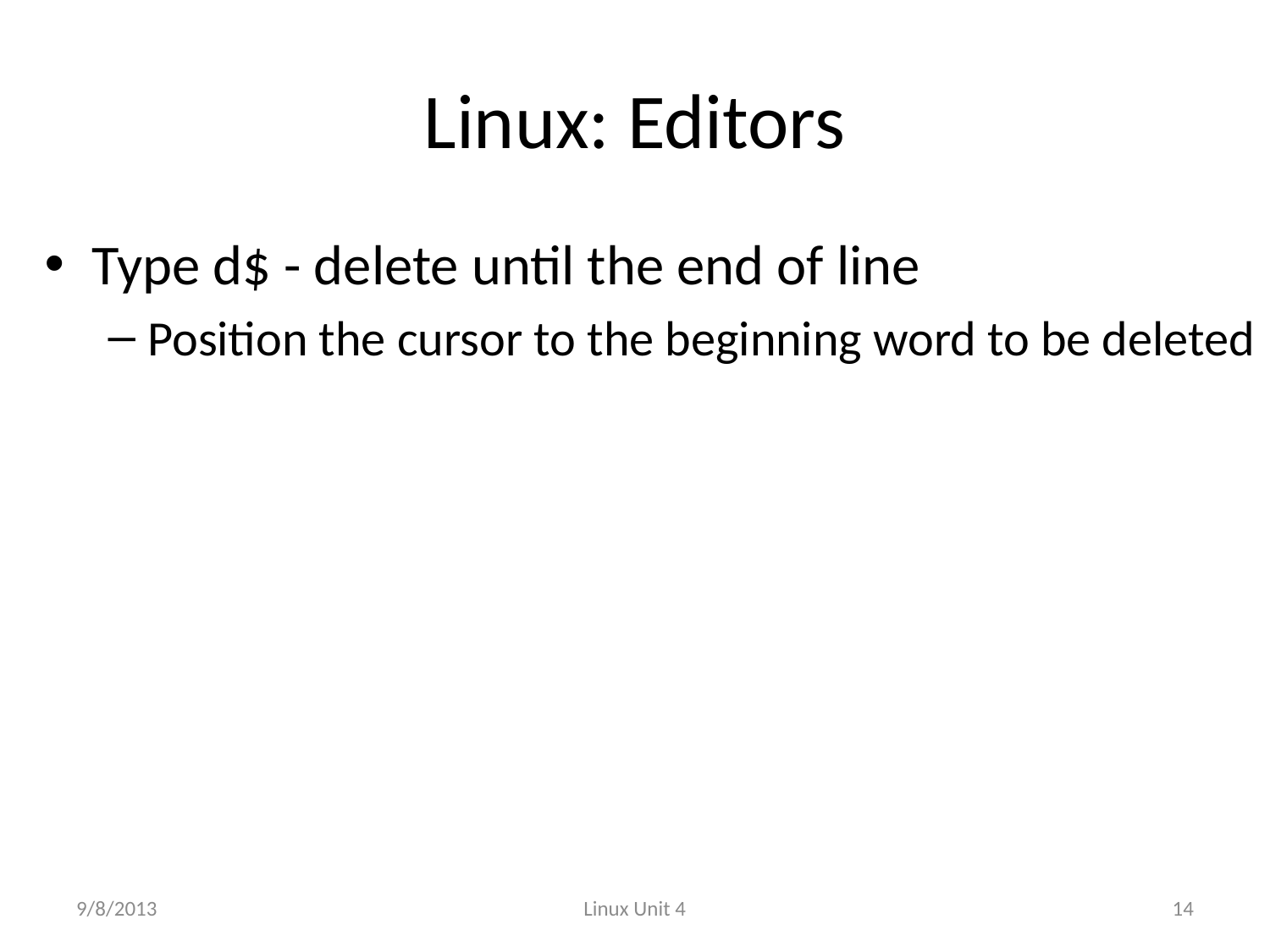

# Linux: Editors
Type d$ - delete until the end of line
Position the cursor to the beginning word to be deleted

9/8/2013
Linux Unit 4
14